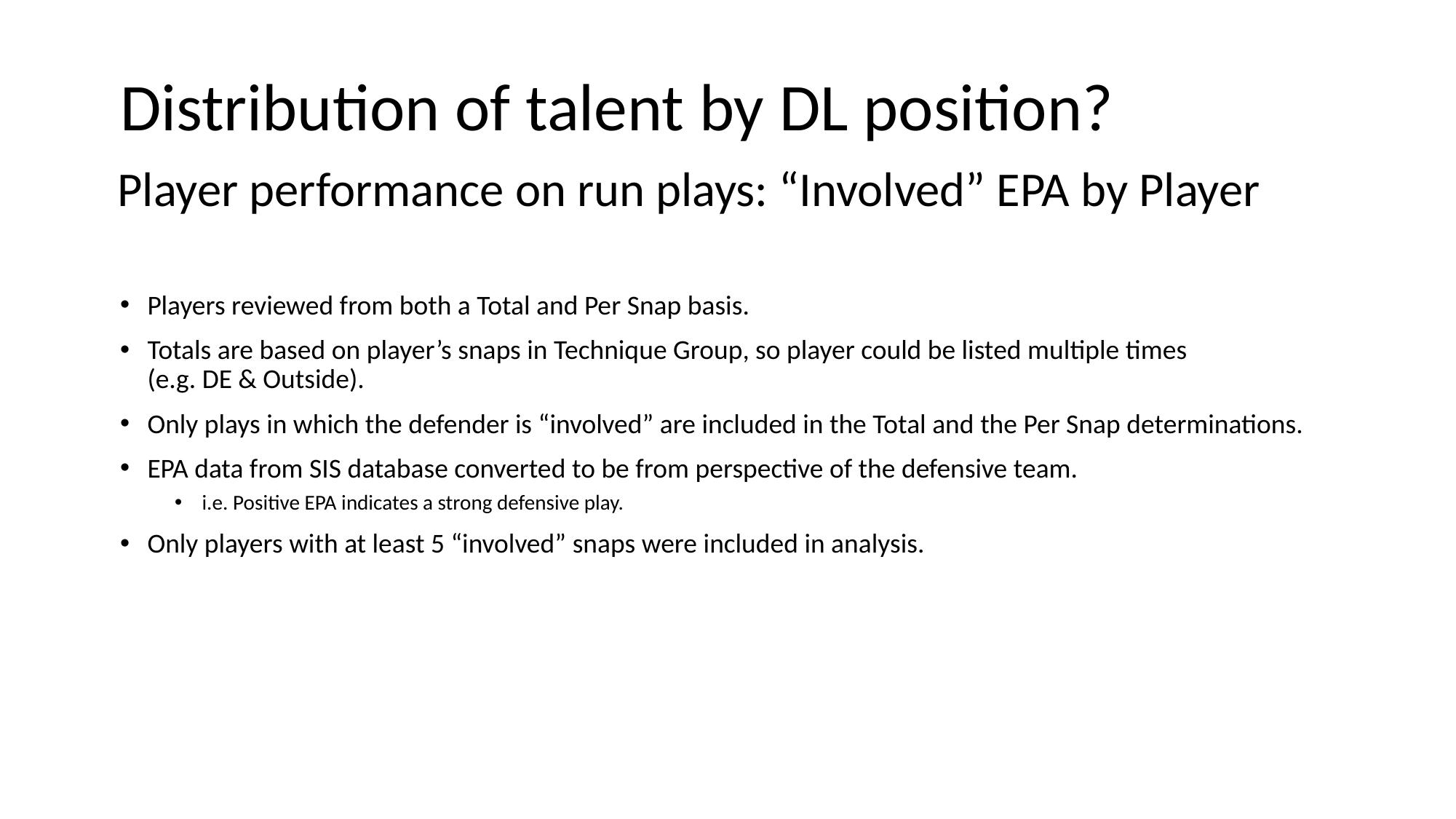

# Distribution of talent by DL position?
Player performance on run plays: “Involved” EPA by Player
Players reviewed from both a Total and Per Snap basis.
Totals are based on player’s snaps in Technique Group, so player could be listed multiple times
(e.g. DE & Outside).
Only plays in which the defender is “involved” are included in the Total and the Per Snap determinations.
EPA data from SIS database converted to be from perspective of the defensive team.
i.e. Positive EPA indicates a strong defensive play.
Only players with at least 5 “involved” snaps were included in analysis.